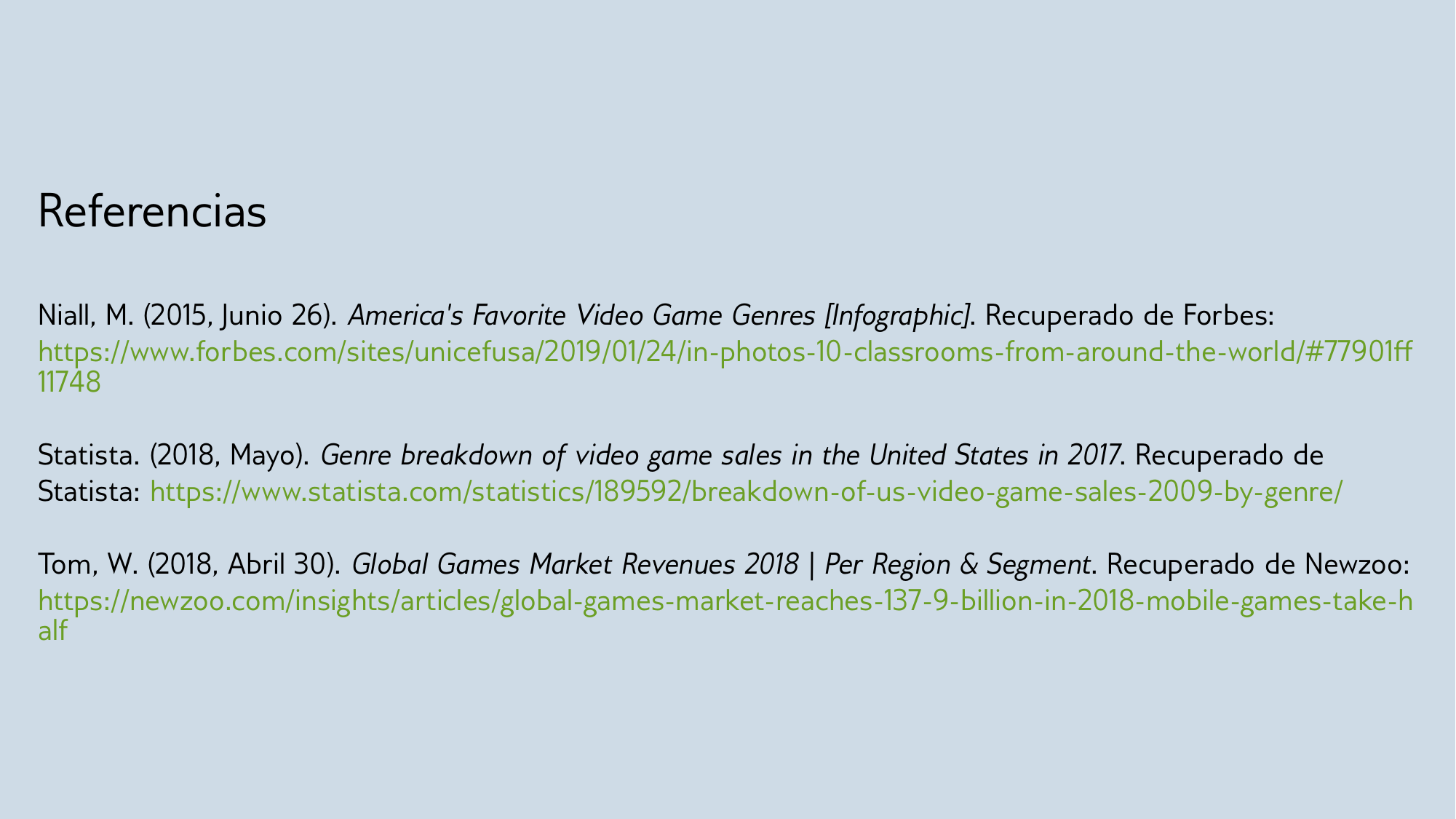

Referencias

Niall, M. (2015, Junio 26). America's Favorite Video Game Genres [Infographic]. Recuperado de Forbes: https://www.forbes.com/sites/unicefusa/2019/01/24/in-photos-10-classrooms-from-around-the-world/#77901ff11748

Statista. (2018, Mayo). Genre breakdown of video game sales in the United States in 2017. Recuperado de Statista: https://www.statista.com/statistics/189592/breakdown-of-us-video-game-sales-2009-by-genre/

Tom, W. (2018, Abril 30). Global Games Market Revenues 2018 | Per Region & Segment. Recuperado de Newzoo: https://newzoo.com/insights/articles/global-games-market-reaches-137-9-billion-in-2018-mobile-games-take-half